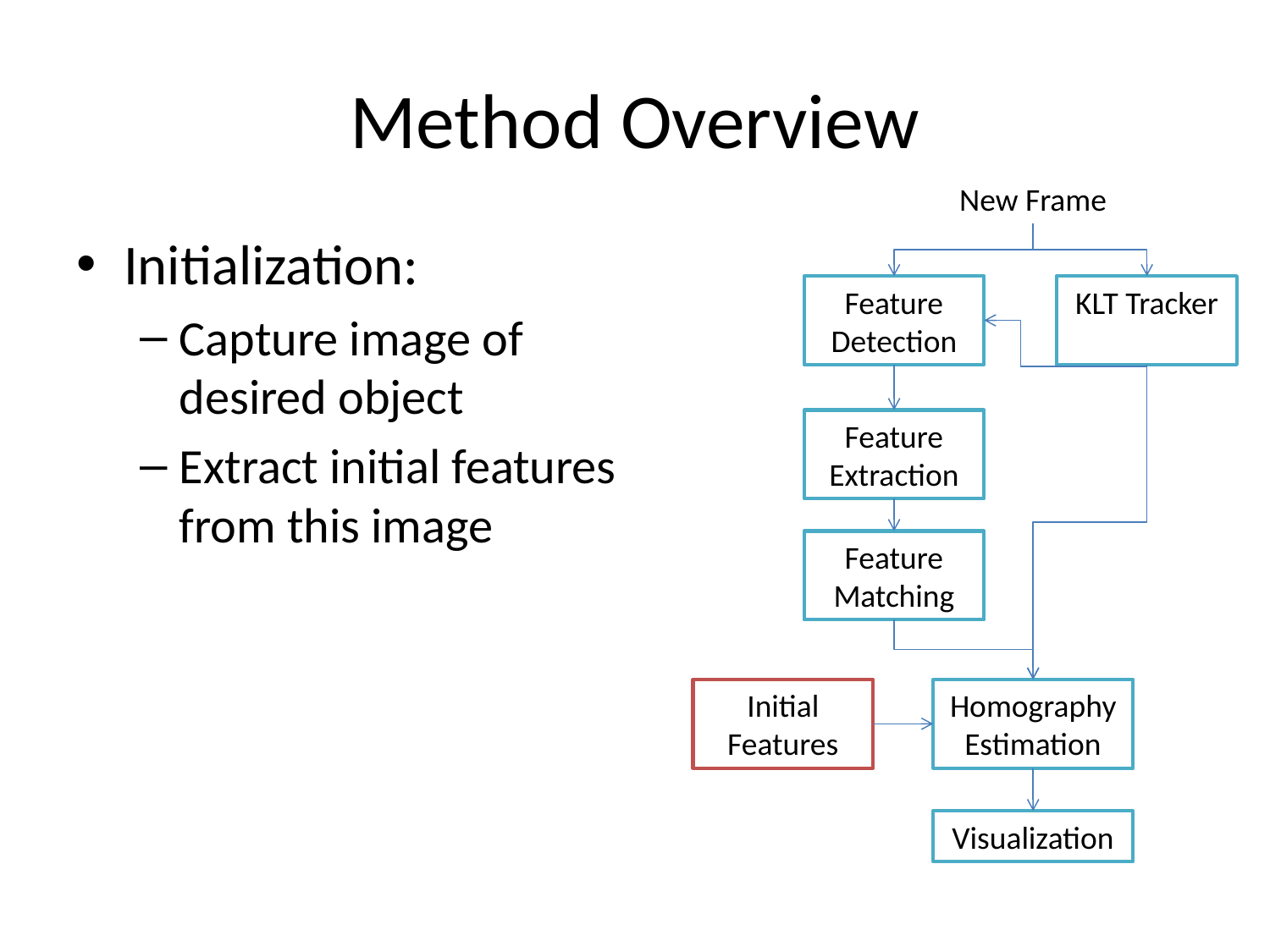

# Method Overview
New Frame
Feature Detection
KLT Tracker

Feature Extraction
Feature Matching
Initial Features
Homography Estimation
Visualization
Initialization:
Capture image of desired object
Extract initial features from this image